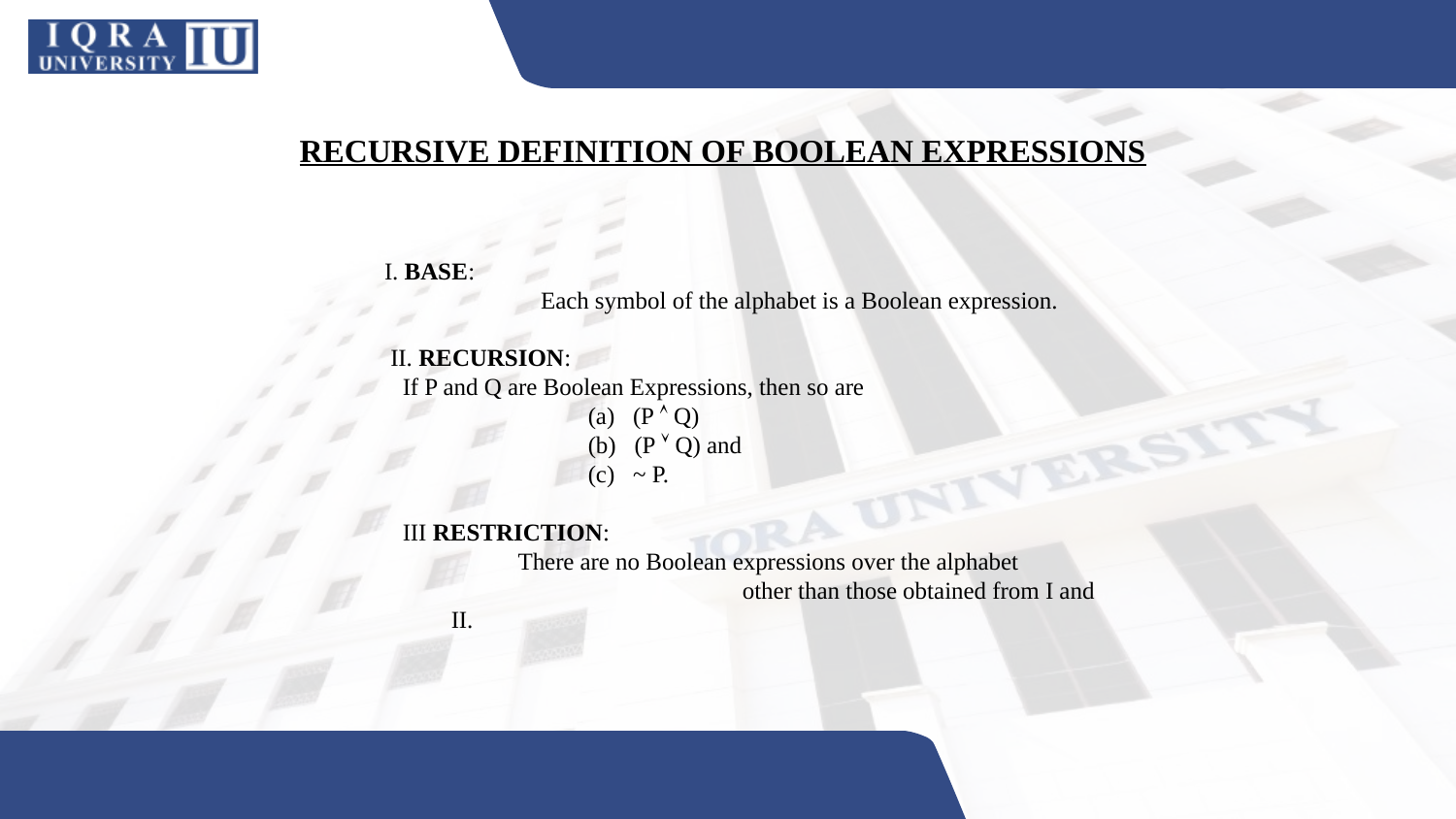

RECURSIVE DEFINITION OF BOOLEAN EXPRESSIONS
 I. BASE:
	Each symbol of the alphabet is a Boolean expression.

  II. RECURSION:
 If P and Q are Boolean Expressions, then so are
 	(a)   (P ∧ Q)
	(b)   (P ∨ Q) and
	(c)   ~ P.

    III RESTRICTION:
                       There are no Boolean expressions over the alphabet
		other than those obtained from I and II.